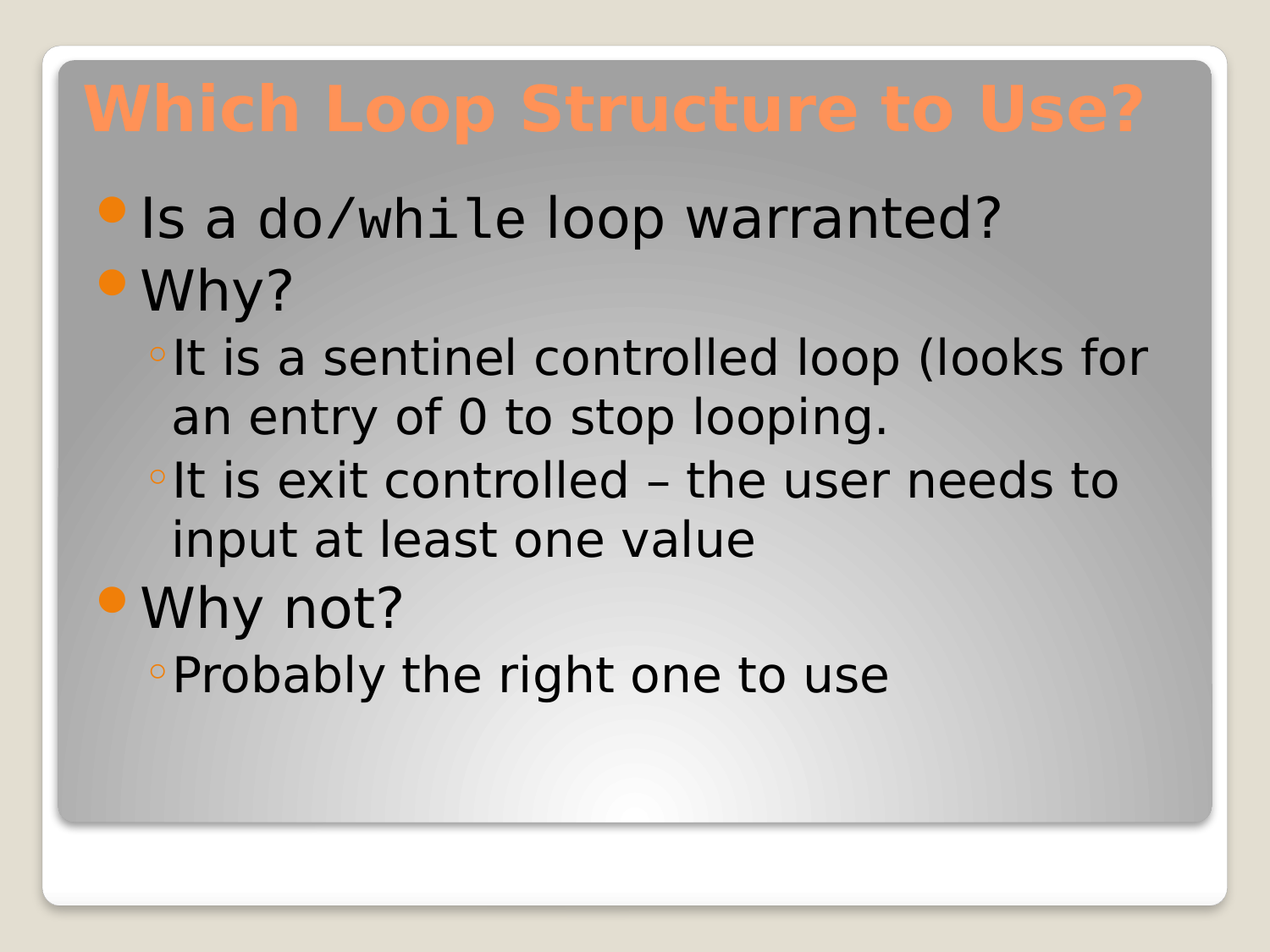

# Which Loop Structure to Use?
Is a do/while loop warranted?
Why?
It is a sentinel controlled loop (looks for an entry of 0 to stop looping.
It is exit controlled – the user needs to input at least one value
Why not?
Probably the right one to use